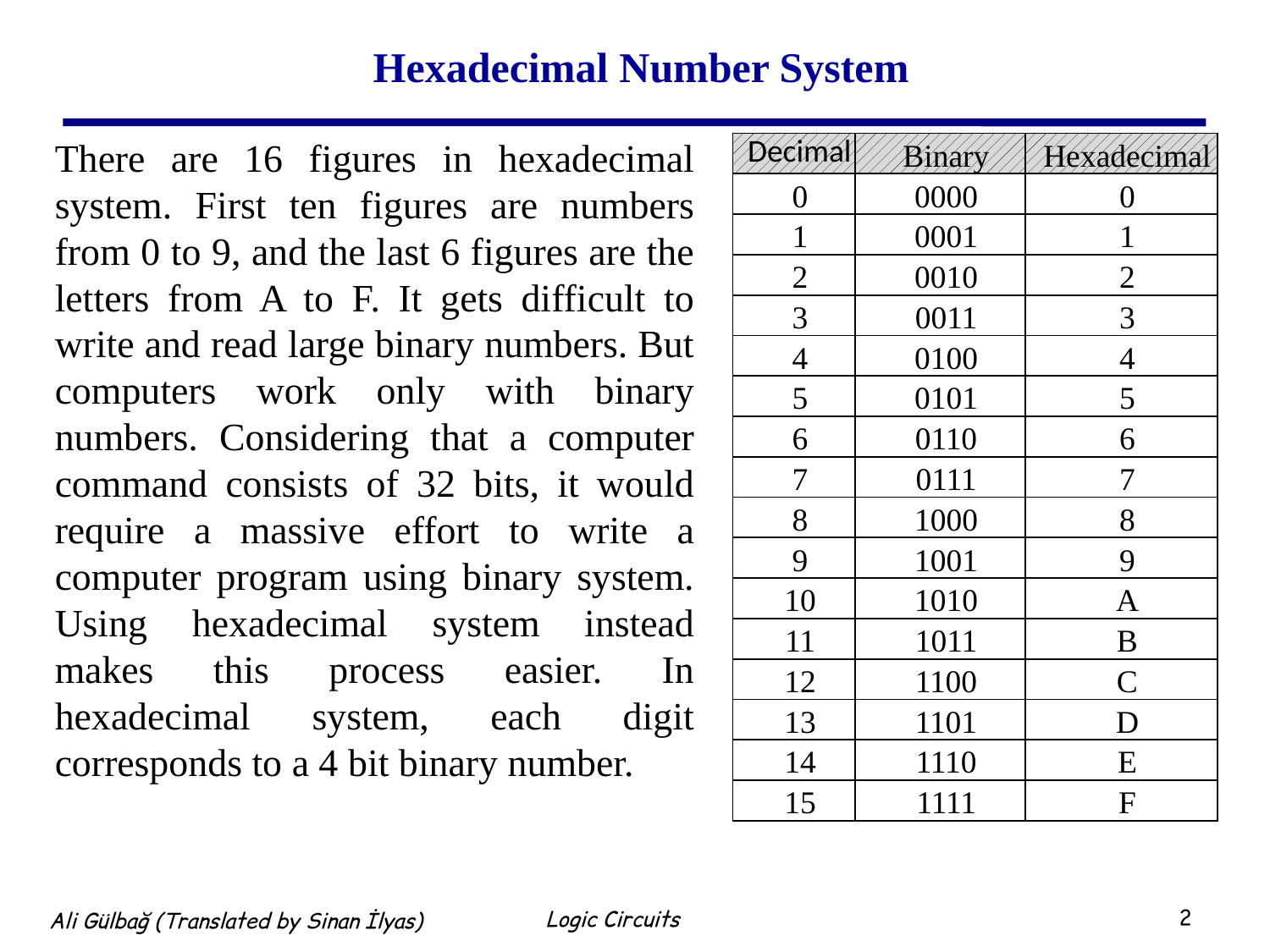

# Hexadecimal Number System
There are 16 figures in hexadecimal system. First ten figures are numbers from 0 to 9, and the last 6 figures are the letters from A to F. It gets difficult to write and read large binary numbers. But computers work only with binary numbers. Considering that a computer command consists of 32 bits, it would require a massive effort to write a computer program using binary system. Using hexadecimal system instead makes this process easier. In hexadecimal system, each digit corresponds to a 4 bit binary number.
| Decimal | Binary | Hexadecimal |
| --- | --- | --- |
| 0 | 0000 | 0 |
| 1 | 0001 | 1 |
| 2 | 0010 | 2 |
| 3 | 0011 | 3 |
| 4 | 0100 | 4 |
| 5 | 0101 | 5 |
| 6 | 0110 | 6 |
| 7 | 0111 | 7 |
| 8 | 1000 | 8 |
| 9 | 1001 | 9 |
| 10 | 1010 | A |
| 11 | 1011 | B |
| 12 | 1100 | C |
| 13 | 1101 | D |
| 14 | 1110 | E |
| 15 | 1111 | F |
Logic Circuits